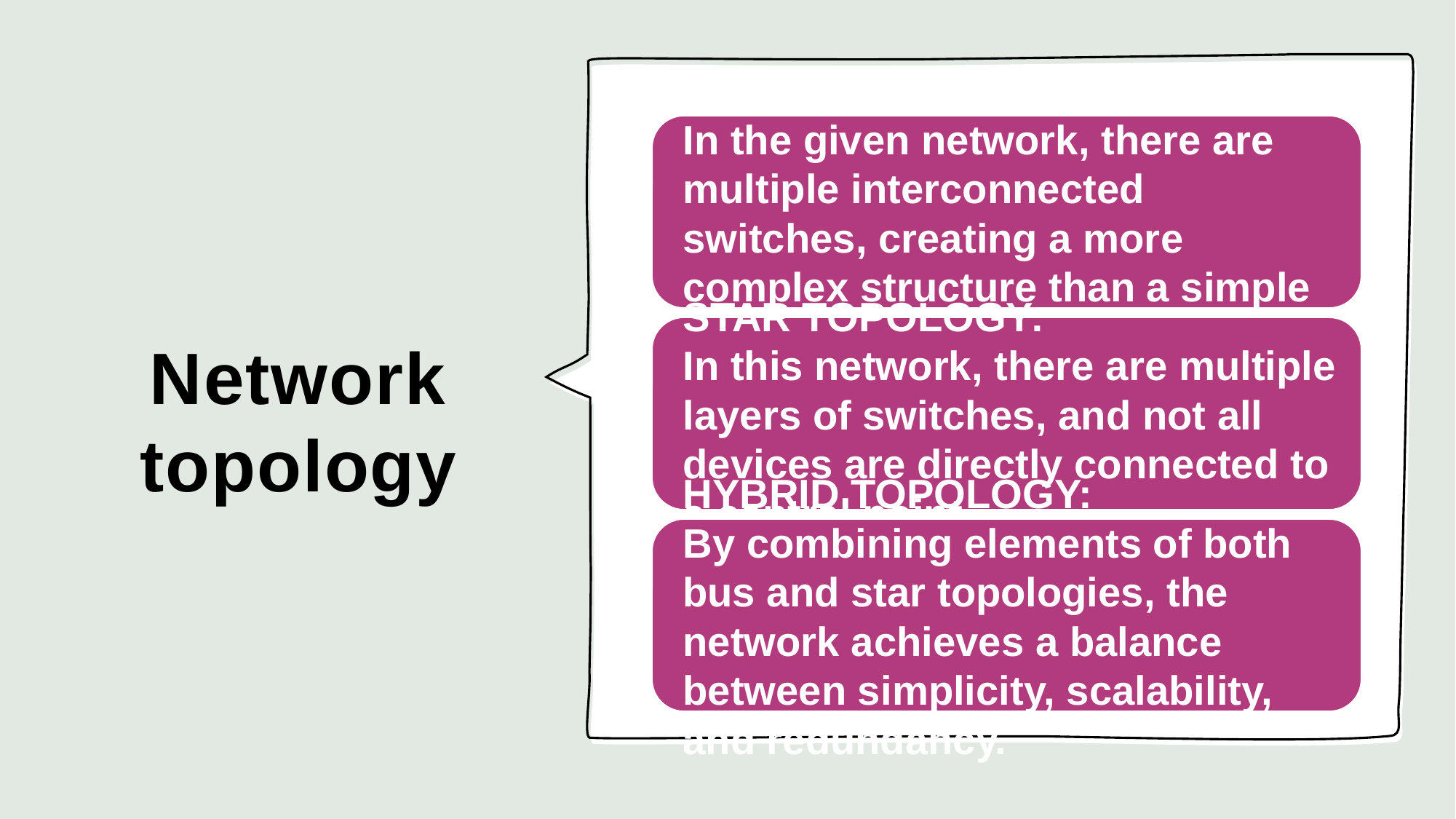

BUS TOPOLOGY:
In the given network, there are multiple interconnected switches, creating a more complex structure than a simple bus.
STAR TOPOLOGY:
In this network, there are multiple layers of switches, and not all devices are directly connected to a central point.
HYBRID TOPOLOGY:
By combining elements of both bus and star topologies, the network achieves a balance between simplicity, scalability, and redundancy.
# Network topology